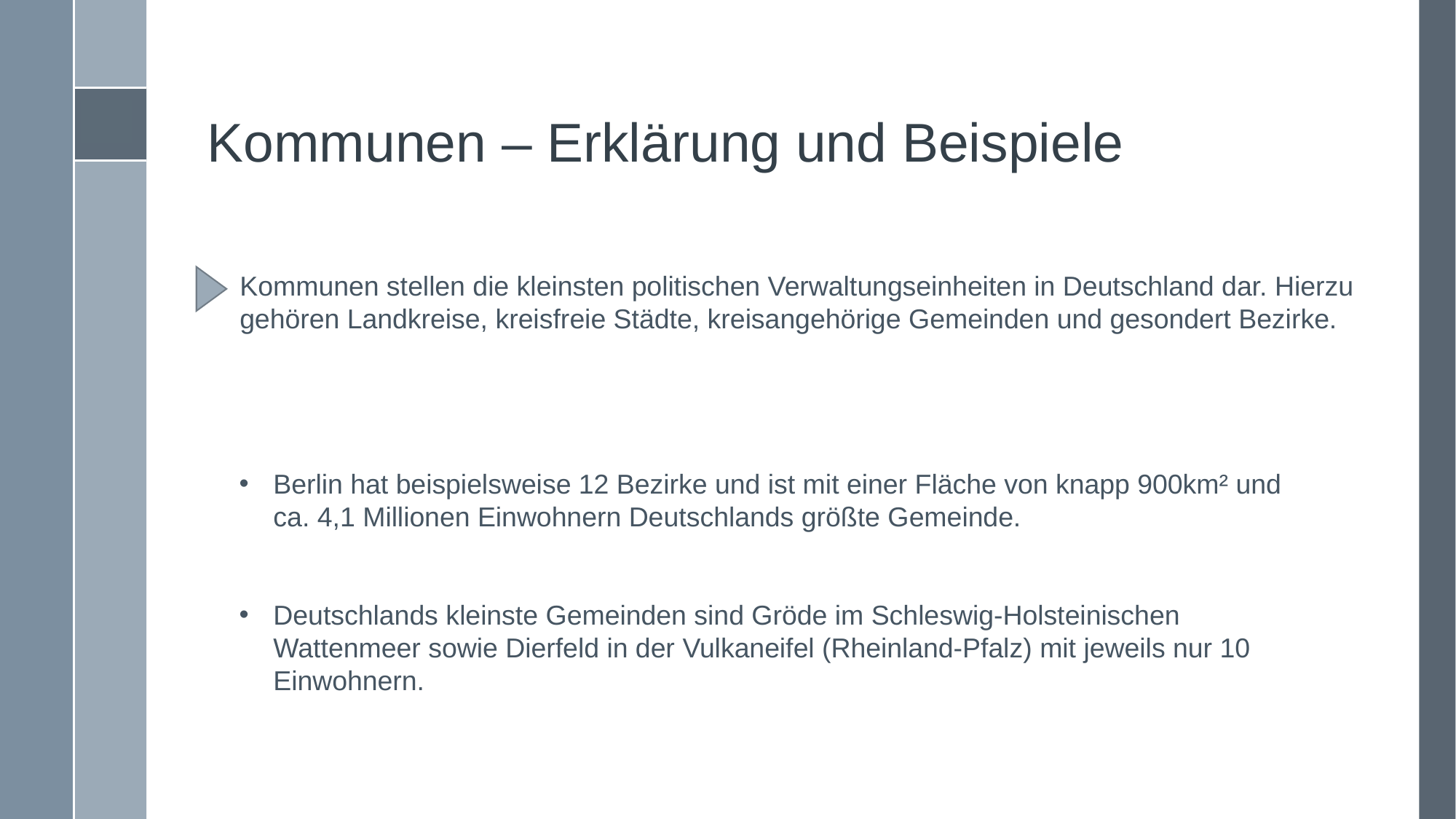

# Kommunen – Erklärung und Beispiele

Kommunen stellen die kleinsten politischen Verwaltungseinheiten in Deutschland dar. Hierzu gehören Landkreise, kreisfreie Städte, kreisangehörige Gemeinden und gesondert Bezirke.

Berlin hat beispielsweise 12 Bezirke und ist mit einer Fläche von knapp 900km² und ca. 4,1 Millionen Einwohnern Deutschlands größte Gemeinde.

Deutschlands kleinste Gemeinden sind Gröde im Schleswig-Holsteinischen Wattenmeer sowie Dierfeld in der Vulkaneifel (Rheinland-Pfalz) mit jeweils nur 10 Einwohnern.